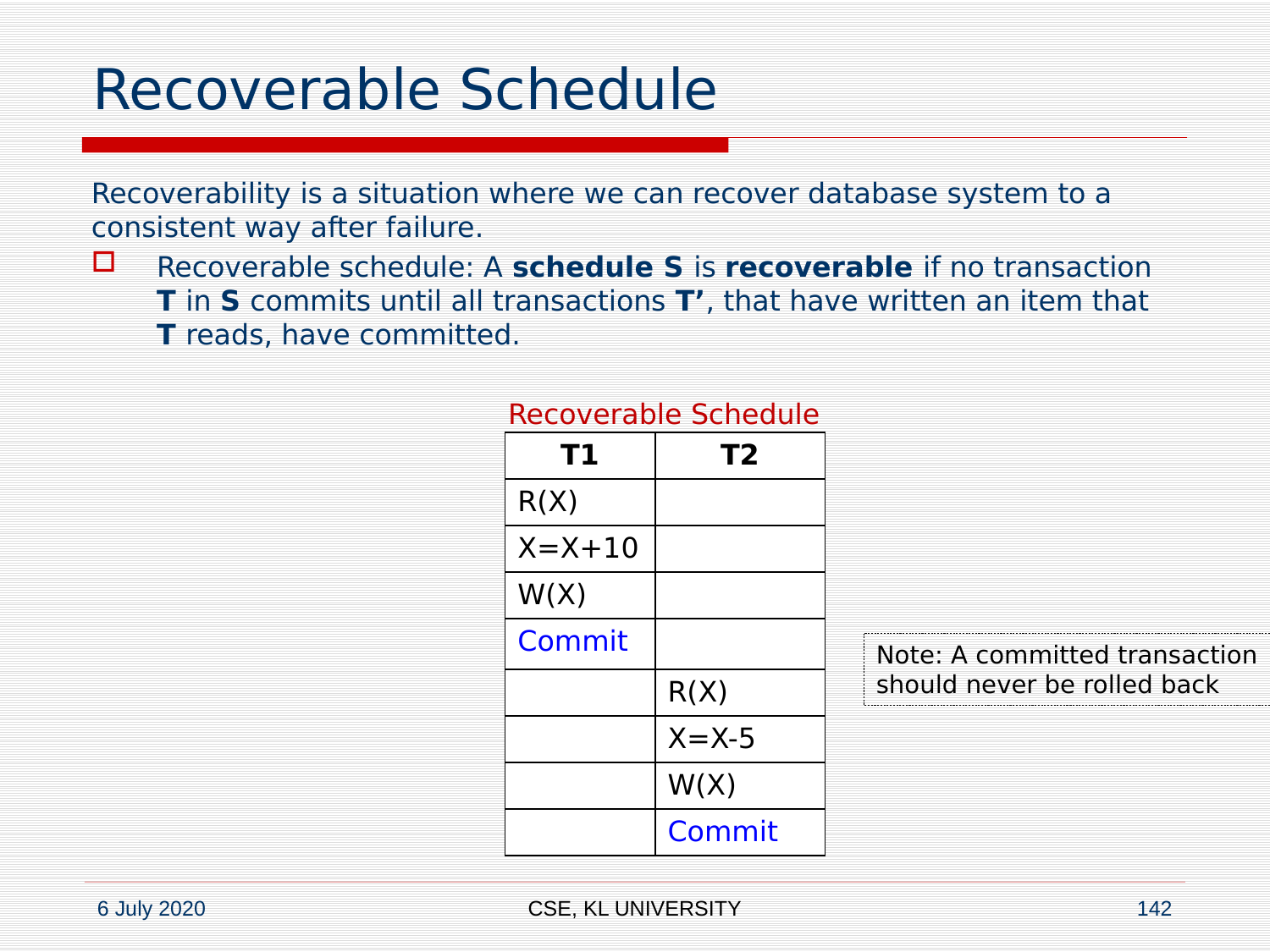

# Recoverable Schedule
Recoverability is a situation where we can recover database system to a consistent way after failure.
Recoverable schedule: A schedule S is recoverable if no transaction T in S commits until all transactions T’, that have written an item that T reads, have committed.

Recoverable Schedule
| T1 | T2 |
| --- | --- |
| R(X) |  |
| X=X+10 |  |
| W(X) |  |
| Commit |  |
|  | R(X) |
|  | X=X-5 |
|  | W(X) |
|  | Commit |
Note: A committed transaction
should never be rolled back
CSE, KL UNIVERSITY
142
6 July 2020